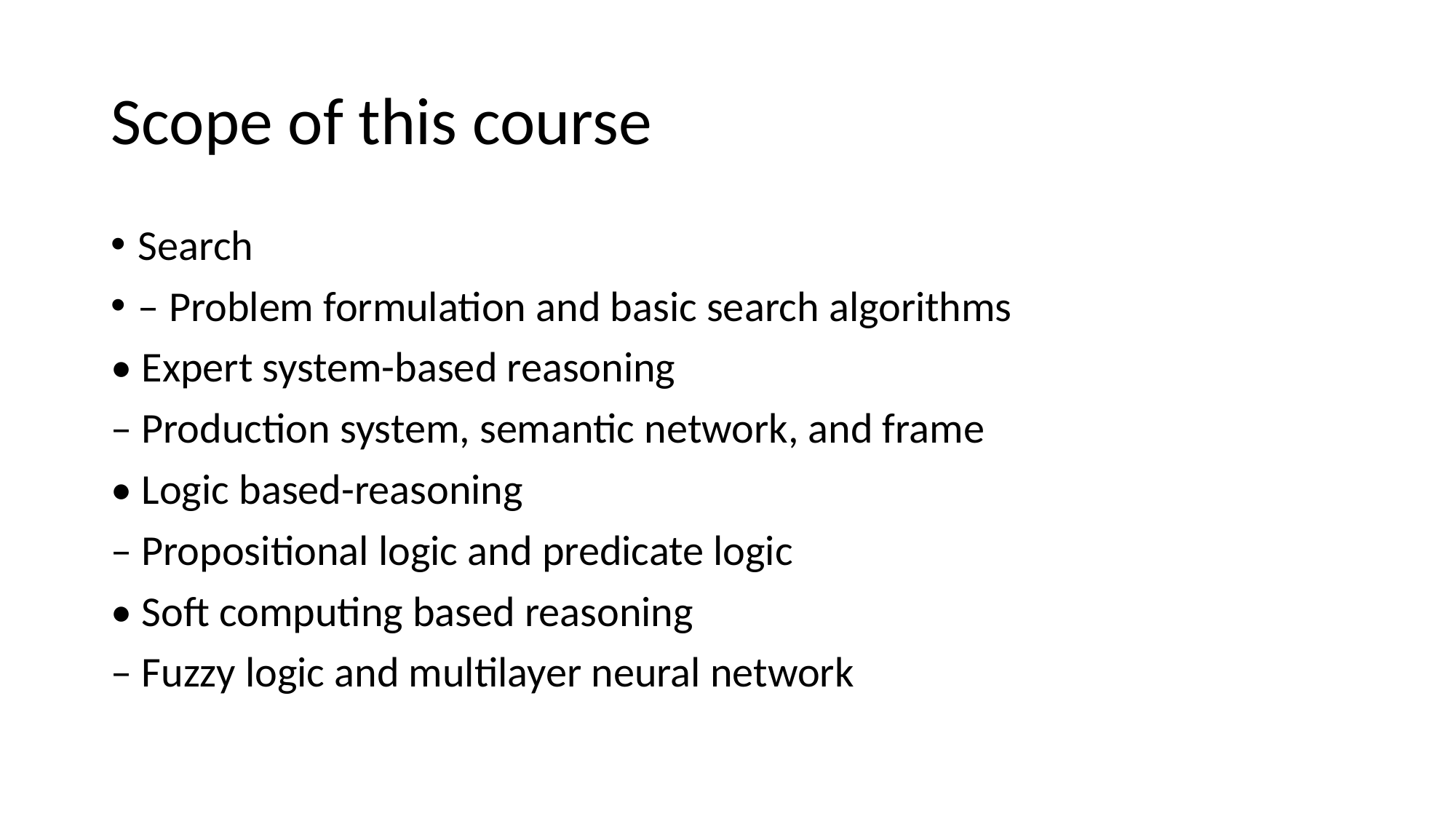

# Scope of this course
Search
– Problem formulation and basic search algorithms
• Expert system-based reasoning
– Production system, semantic network, and frame
• Logic based-reasoning
– Propositional logic and predicate logic
• Soft computing based reasoning
– Fuzzy logic and multilayer neural network